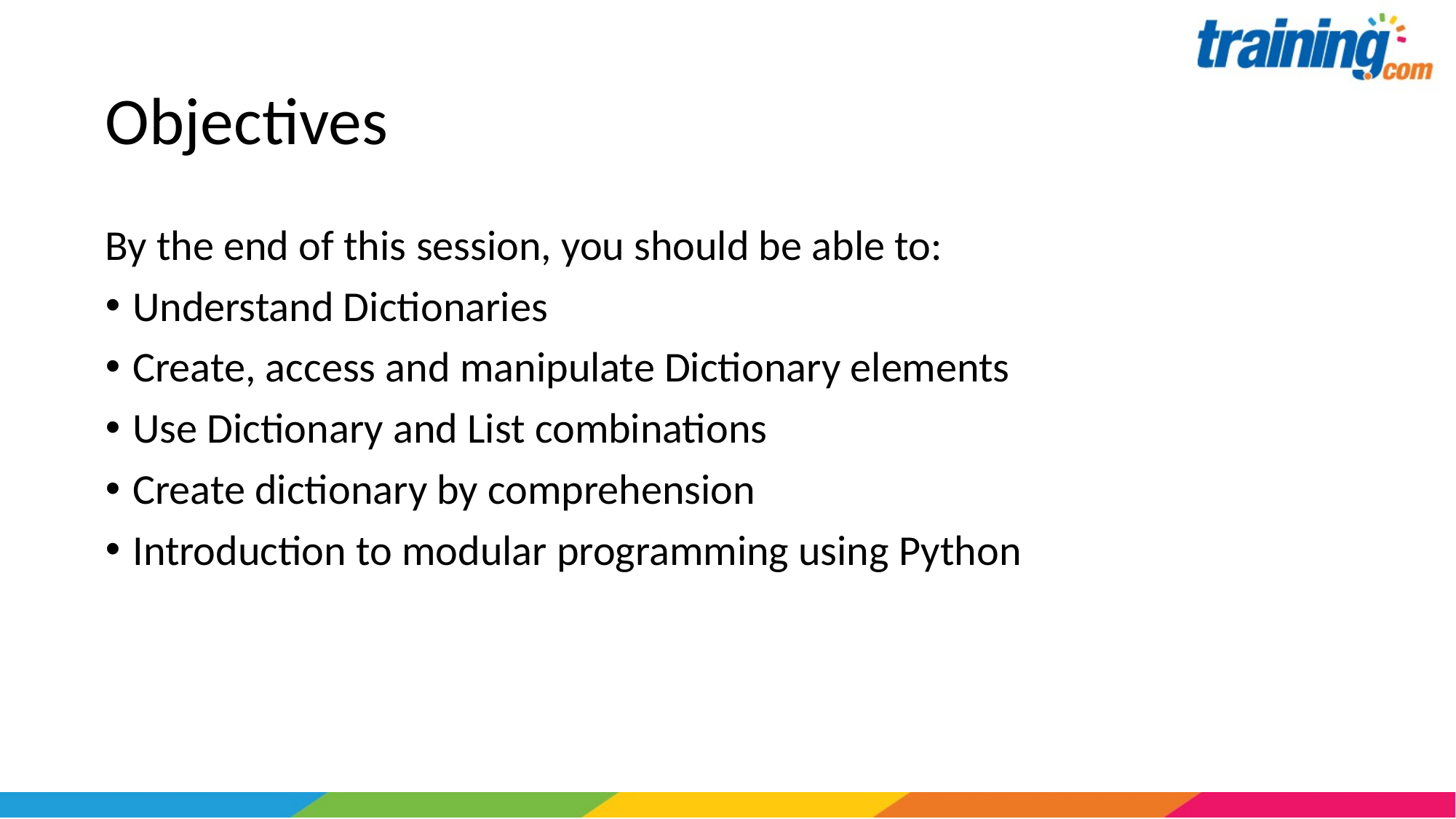

# Objectives
By the end of this session, you should be able to:
Understand Dictionaries
Create, access and manipulate Dictionary elements
Use Dictionary and List combinations
Create dictionary by comprehension
Introduction to modular programming using Python